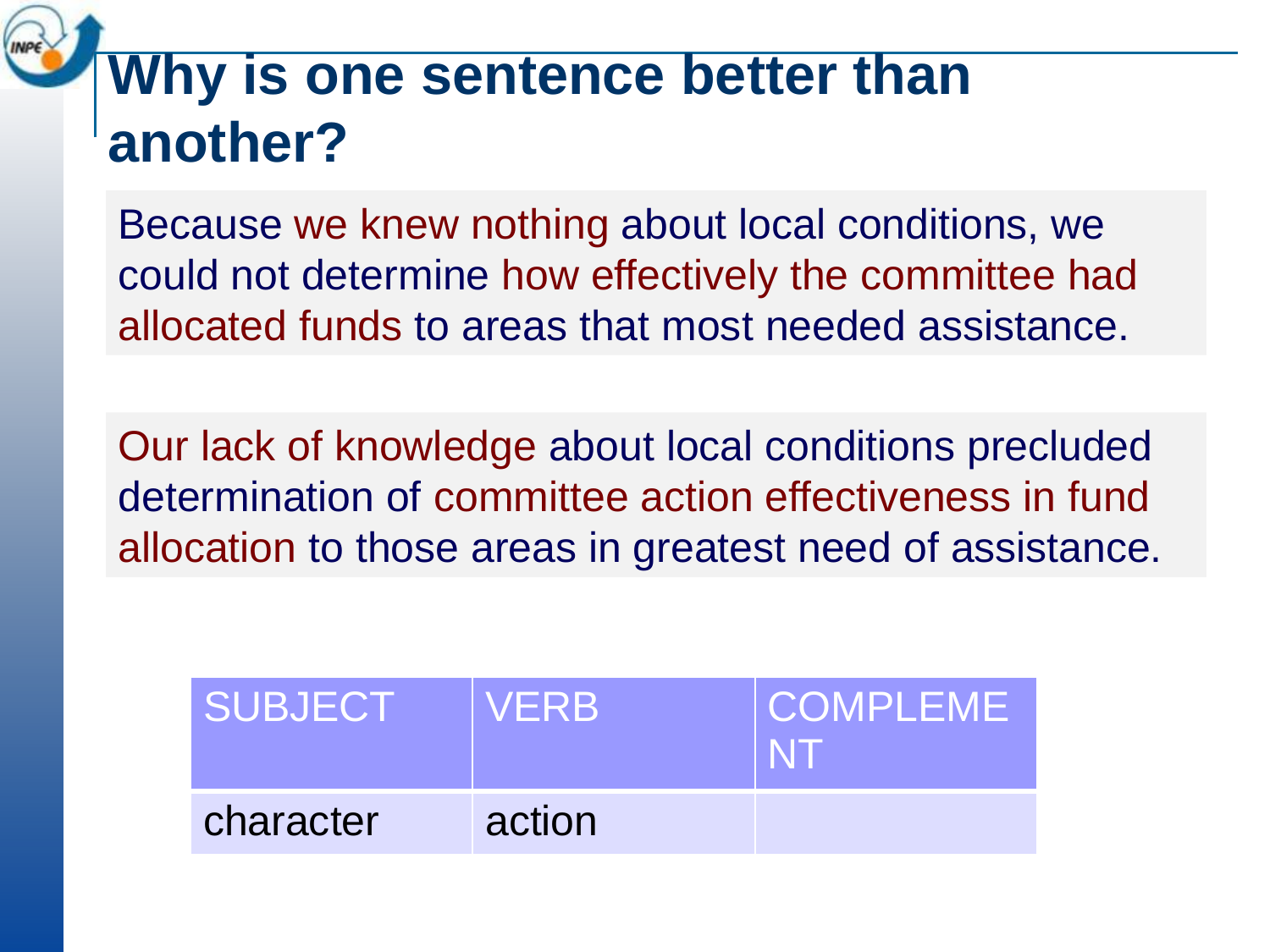

# Why is one sentence better than another?
Because we knew nothing about local conditions, we could not determine how effectively the committee had allocated funds to areas that most needed assistance.
Our lack of knowledge about local conditions precluded determination of committee action effectiveness in fund allocation to those areas in greatest need of assistance.
| SUBJECT | VERB | COMPLEMENT |
| --- | --- | --- |
| character | action |  |